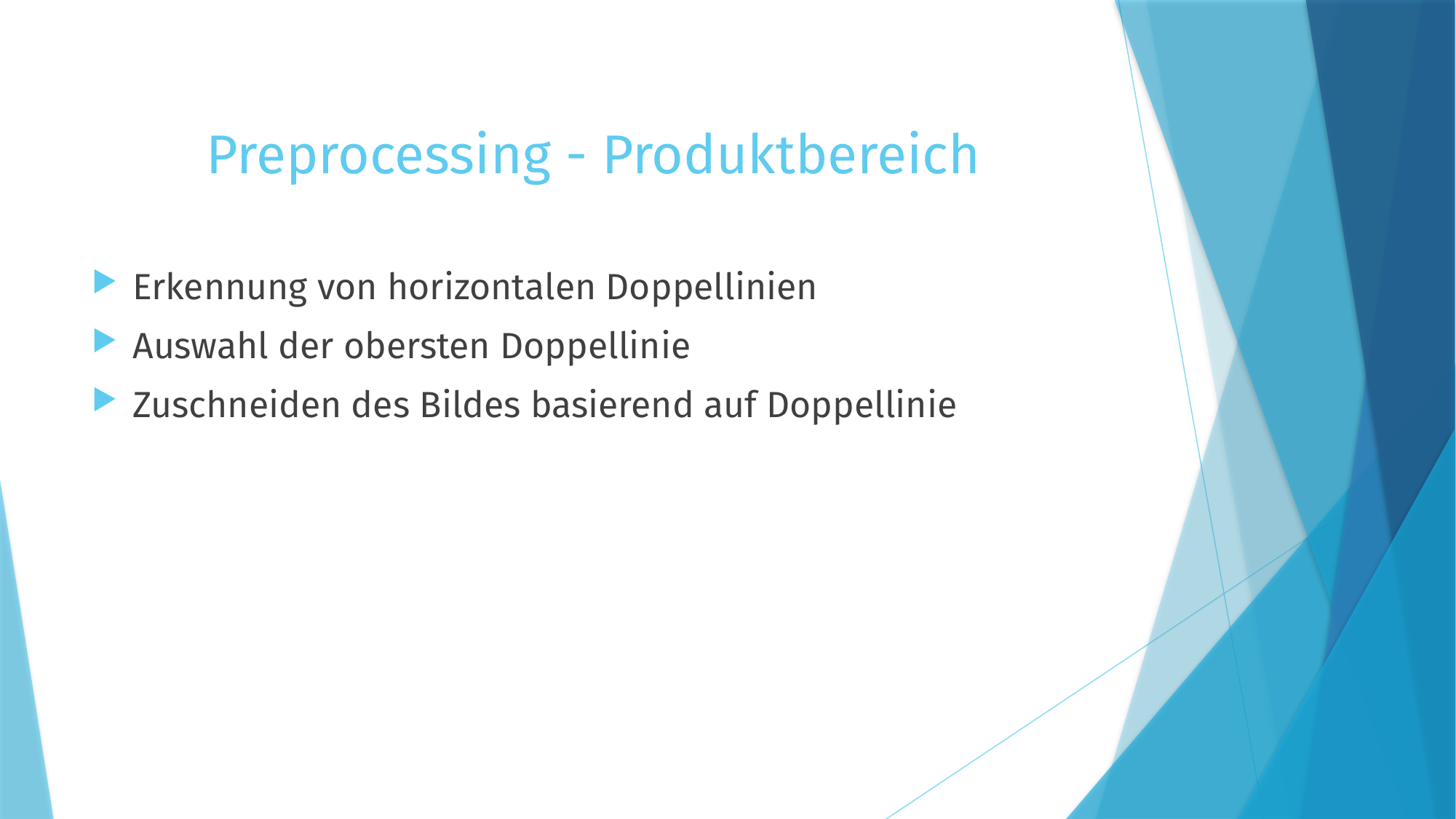

# Preprocessing - Produktbereich

Erkennung von horizontalen Doppellinien
Auswahl der obersten Doppellinie
Zuschneiden des Bildes basierend auf Doppellinie